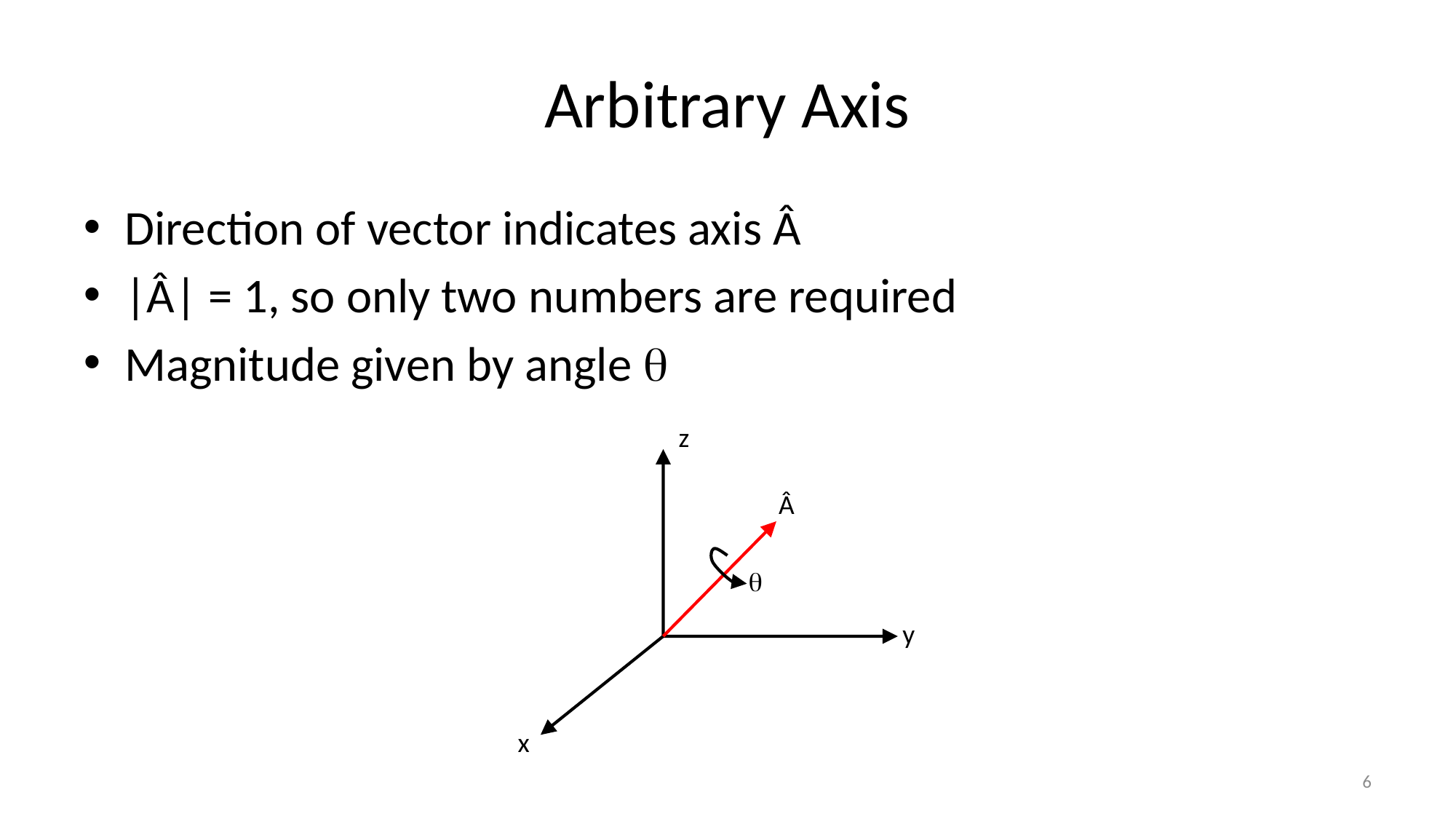

# Arbitrary Axis
Direction of vector indicates axis Â
|Â| = 1, so only two numbers are required
Magnitude given by angle θ
z

Â

θ
y

x
6